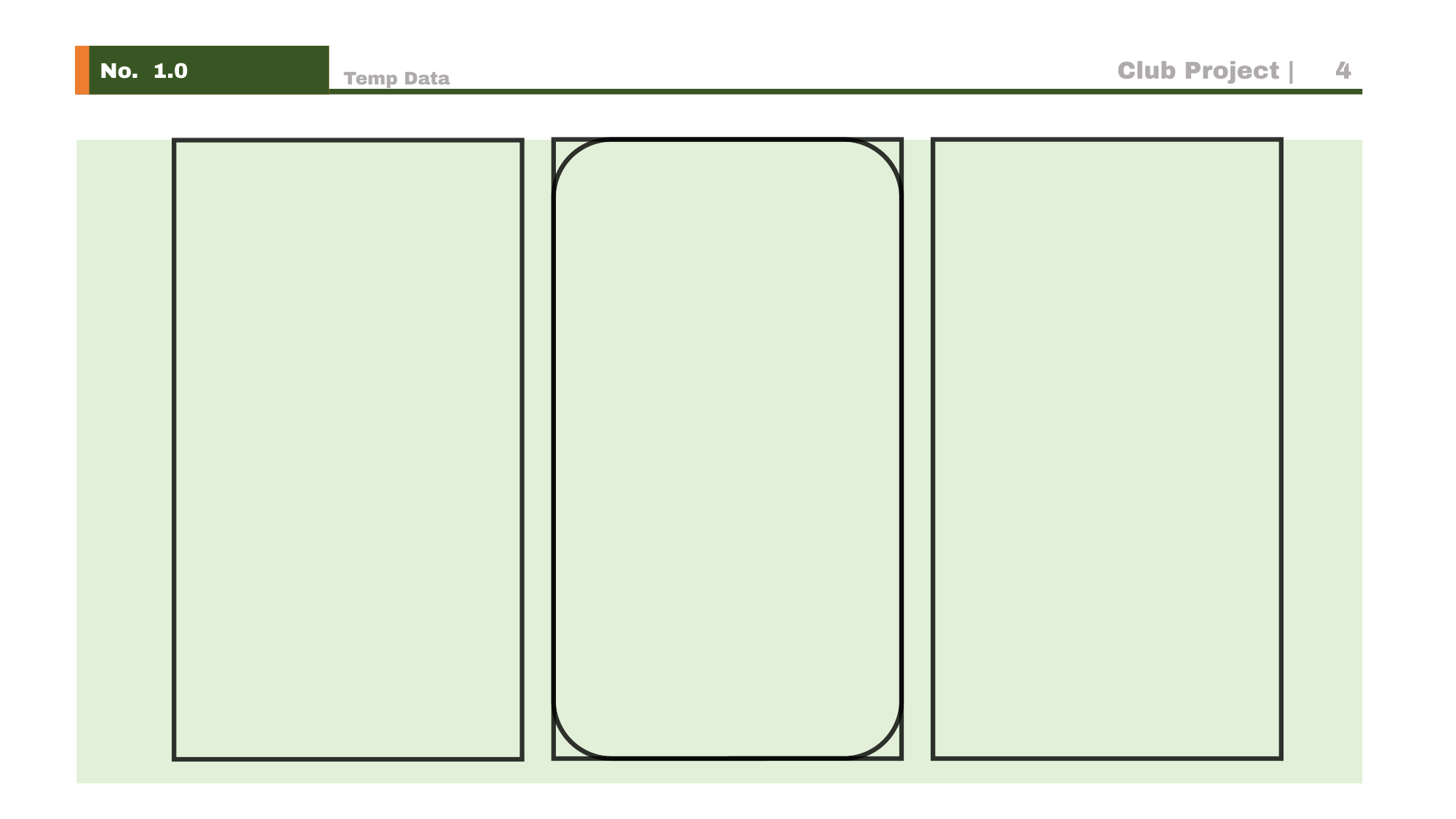

No.  1.0
Club Project | 	4
Temp Data